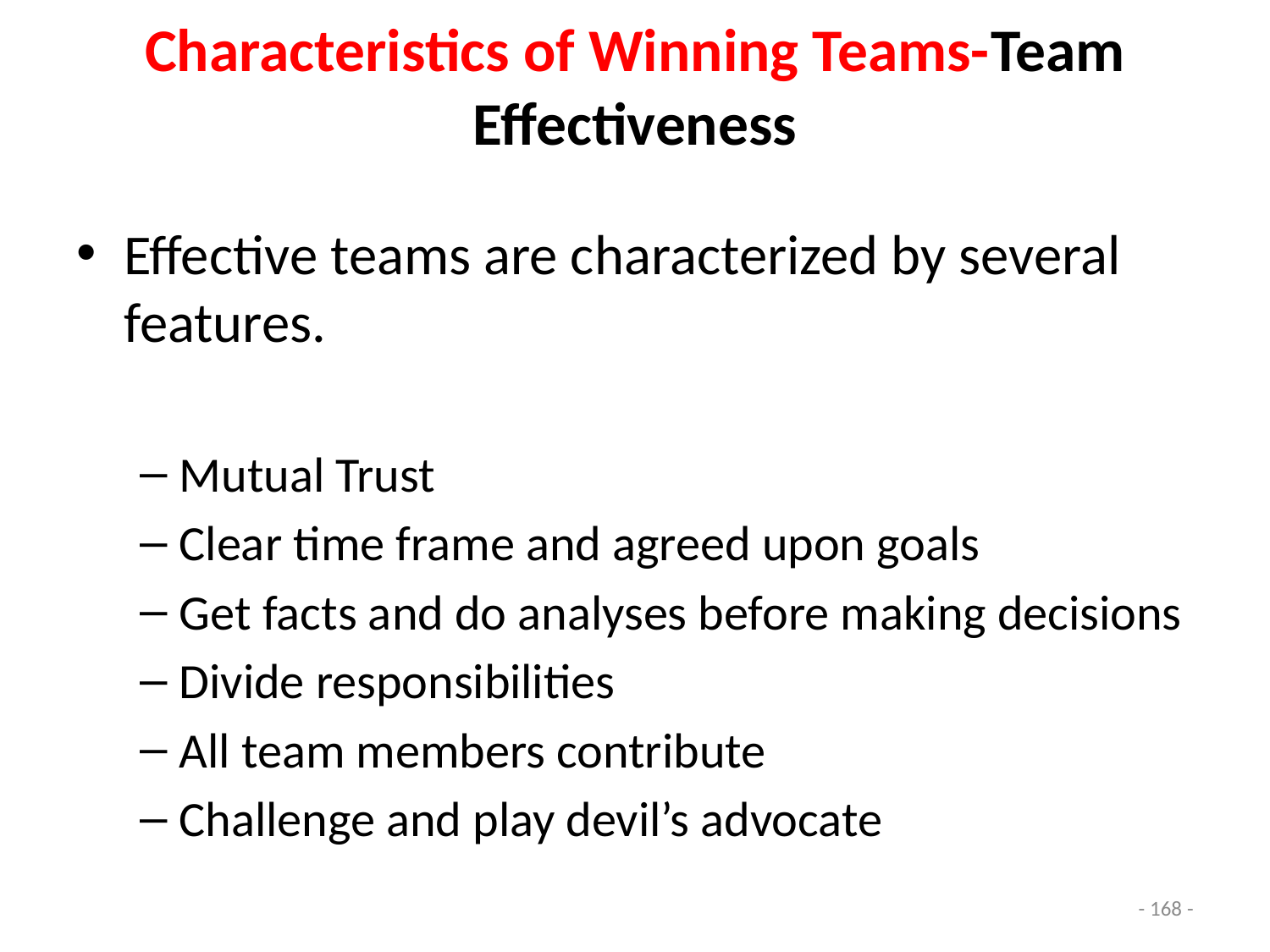

# Characteristics of Winning Teams-Team Effectiveness
Effective teams are characterized by several features.

Mutual Trust
Clear time frame and agreed upon goals
Get facts and do analyses before making decisions
Divide responsibilities
All team members contribute
Challenge and play devil’s advocate
- 168 -